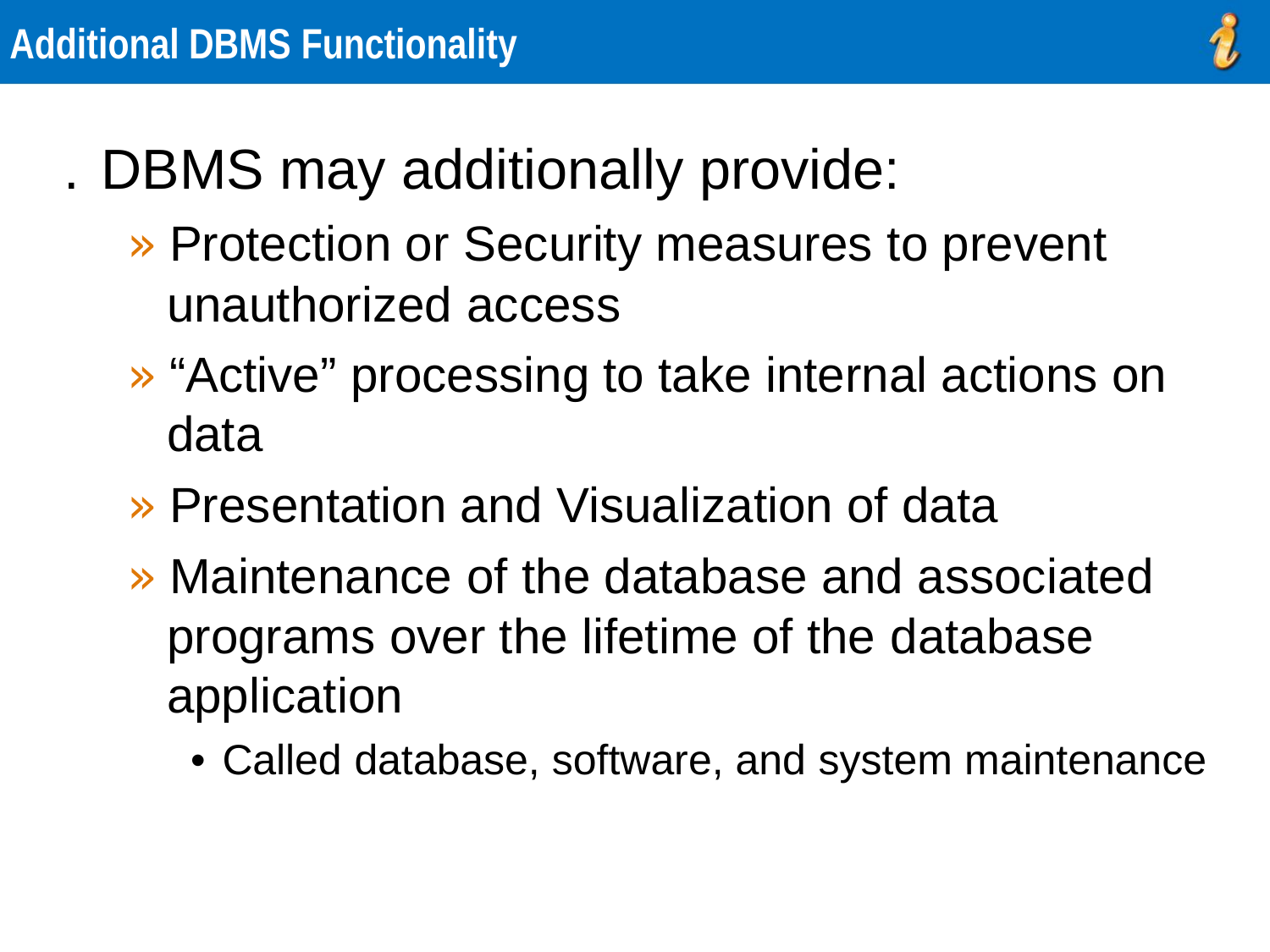

Additional DBMS Functionality
. DBMS may additionally provide:
» Protection or Security measures to prevent
unauthorized access
» “Active” processing to take internal actions on
data
» Presentation and Visualization of data
» Maintenance of the database and associated
programs over the lifetime of the database
application
• Called database, software, and system maintenance